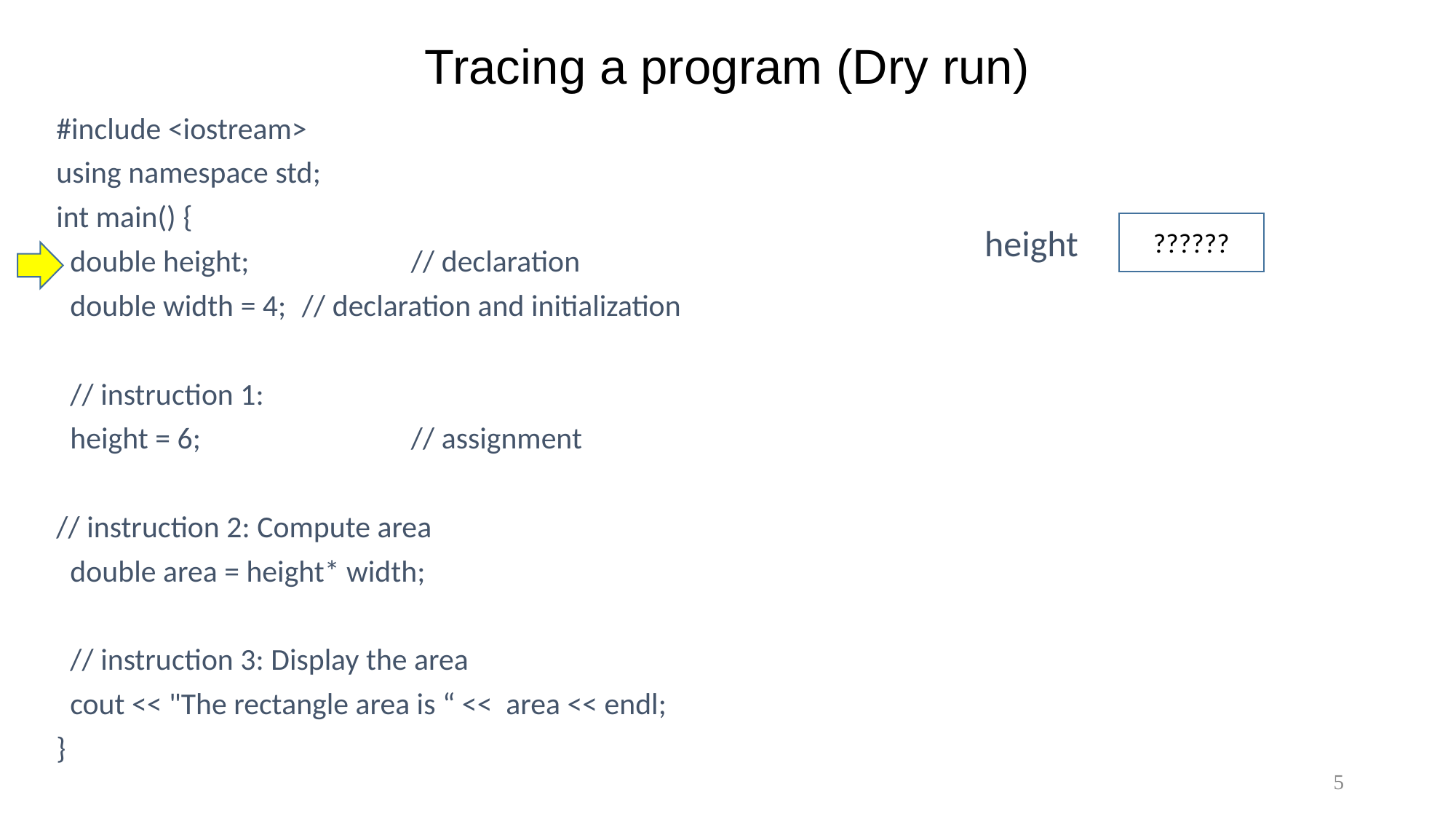

# Tracing a program (Dry run)
#include <iostream>
using namespace std;
int main() {
  double height;		// declaration
  double width = 4;	// declaration and initialization

  // instruction 1:
  height = 6;		// assignment

// instruction 2: Compute area
  double area = height* width;

  // instruction 3: Display the area
  cout << "The rectangle area is “ <<  area << endl;
}
??????
height

5